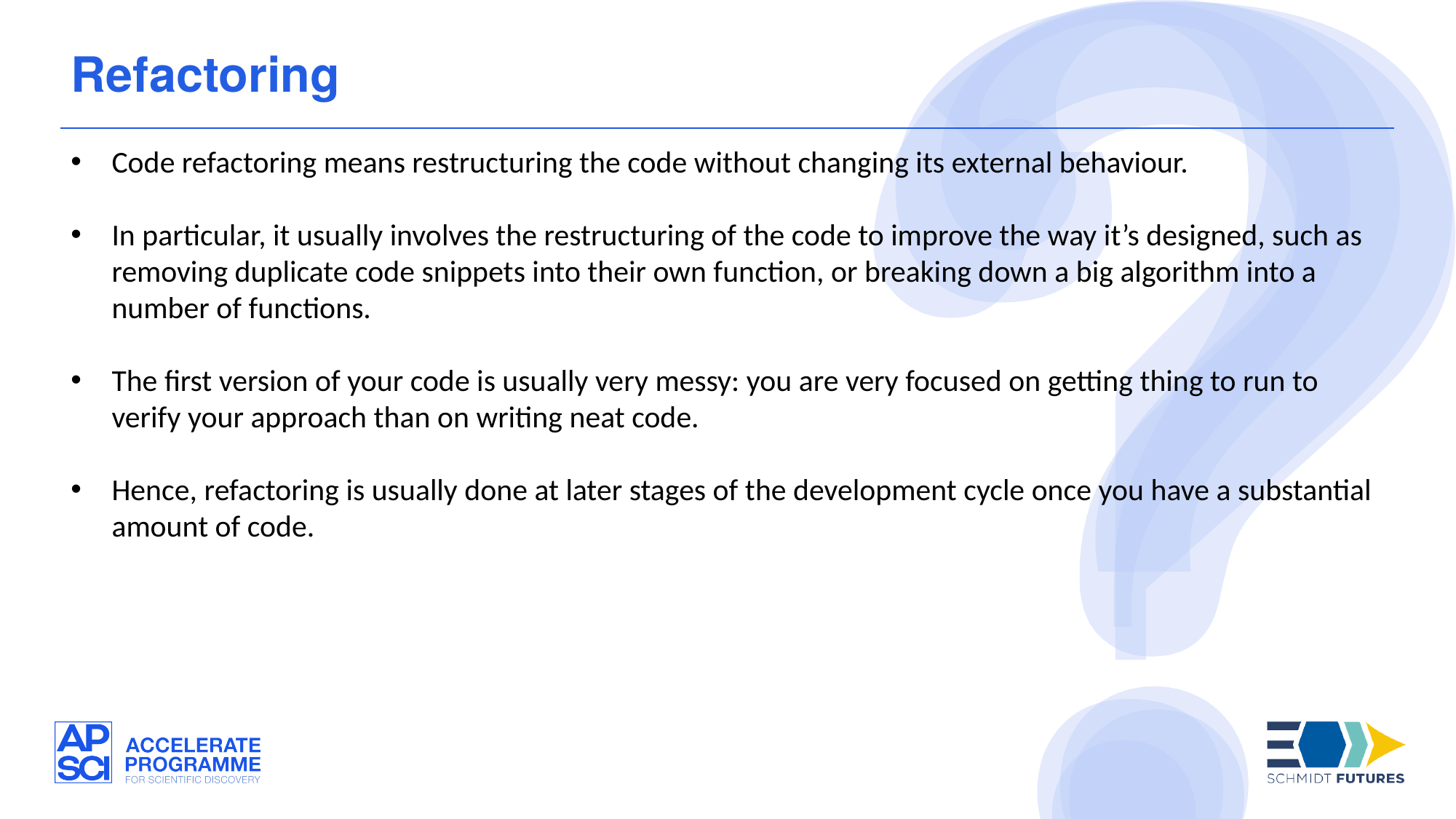

Refactoring

Code refactoring means restructuring the code without changing its external behaviour.

In particular, it usually involves the restructuring of the code to improve the way it’s designed, such as removing duplicate code snippets into their own function, or breaking down a big algorithm into a number of functions.

The first version of your code is usually very messy: you are very focused on getting thing to run to verify your approach than on writing neat code.

Hence, refactoring is usually done at later stages of the development cycle once you have a substantial amount of code.